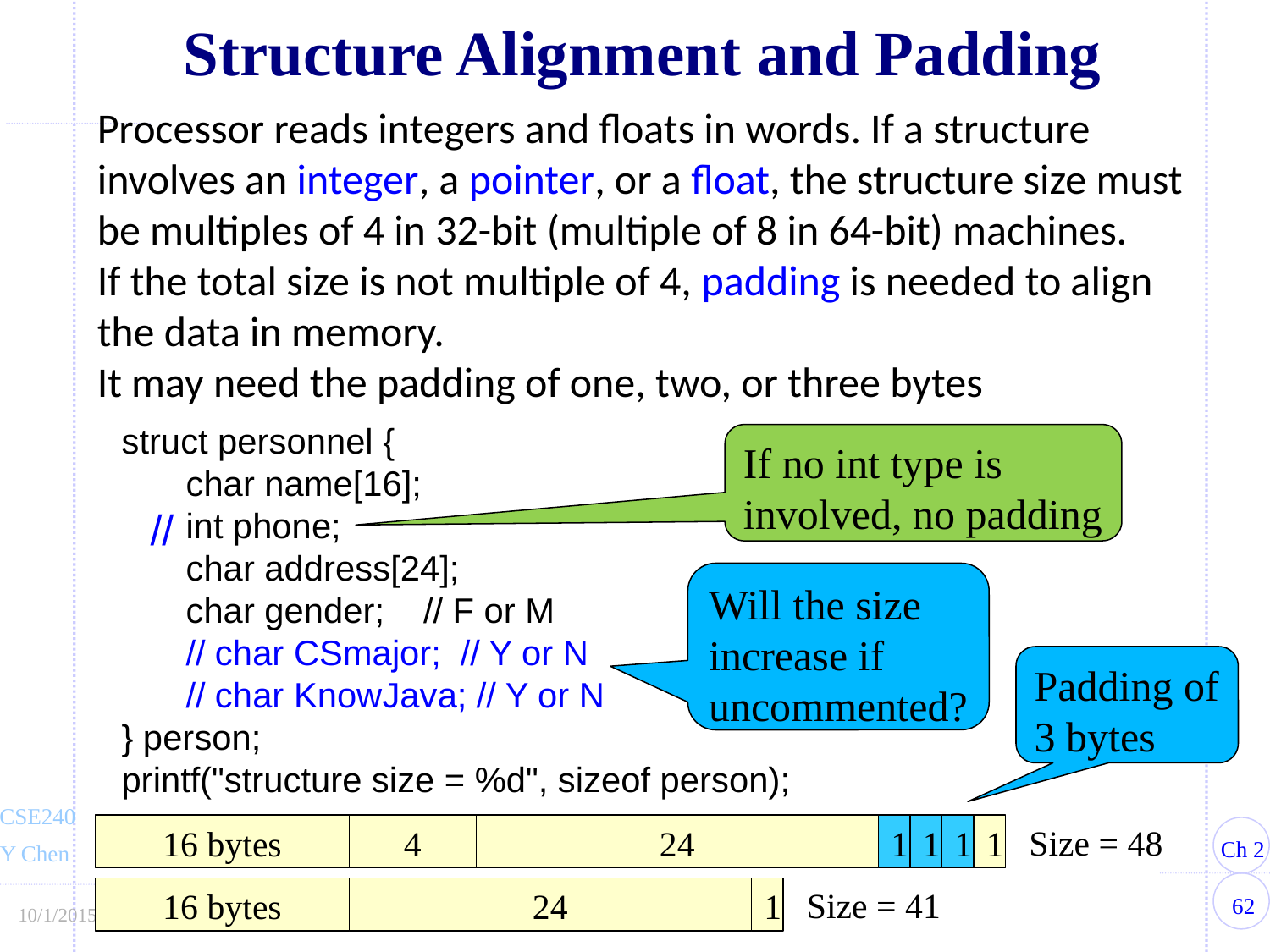

# Structure Alignment and Padding
Processor reads integers and floats in words. If a structure involves an integer, a pointer, or a float, the structure size must be multiples of 4 in 32-bit (multiple of 8 in 64-bit) machines.
If the total size is not multiple of 4, padding is needed to align the data in memory.
It may need the padding of one, two, or three bytes
struct personnel {
	char name[16];
	int phone;
	char address[24];
	char gender;    // F or M
	// char CSmajor;  // Y or N
	// char KnowJava; // Y or N
} person;
printf("structure size = %d", sizeof person);
If no int type is involved, no padding
//
Will the size increase if uncommented?
Padding of 3 bytes
Size = 48
16 bytes
4
24
1
1
1
1
Size = 41
16 bytes
24
1